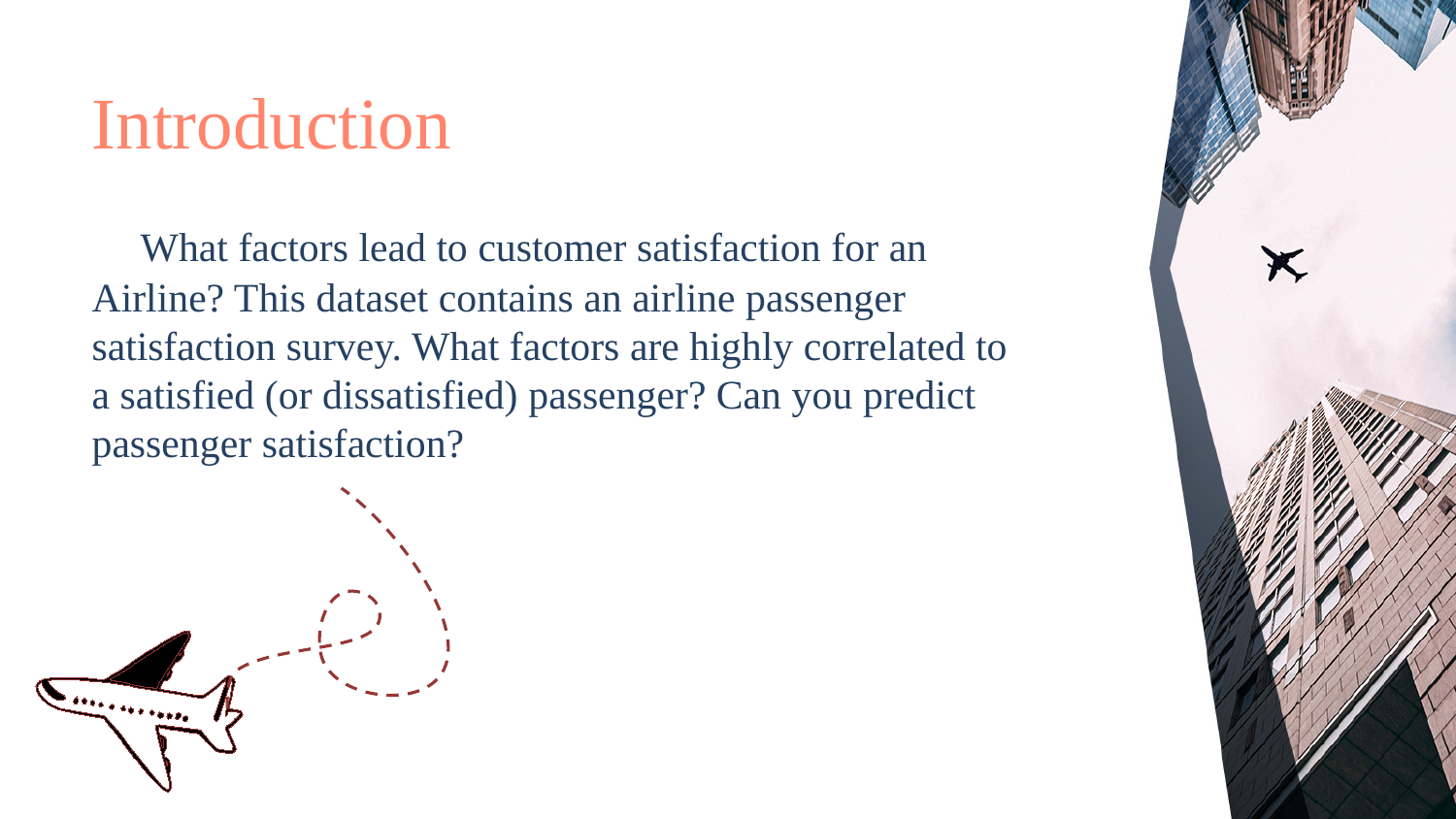

# Introduction
    What factors lead to customer satisfaction for an Airline? This dataset contains an airline passenger satisfaction survey. What factors are highly correlated to a satisfied (or dissatisfied) passenger? Can you predict passenger satisfaction?